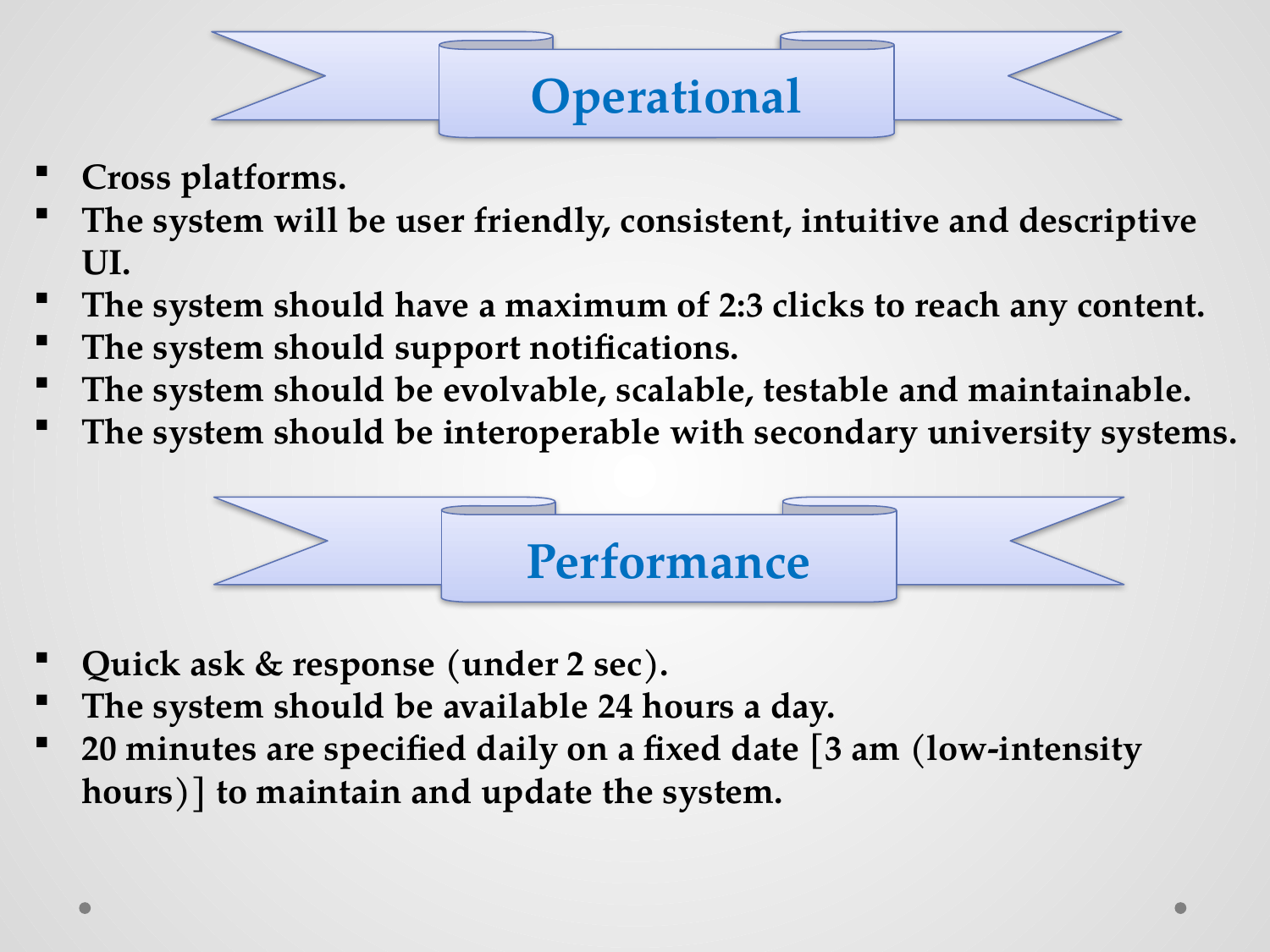

Operational
Cross platforms.
The system will be user friendly, consistent, intuitive and descriptive UI.
The system should have a maximum of 2:3 clicks to reach any content.
The system should support notifications.
The system should be evolvable, scalable, testable and maintainable.
The system should be interoperable with secondary university systems.
Performance
Quick ask & response (under 2 sec).
The system should be available 24 hours a day.
20 minutes are specified daily on a fixed date [3 am (low-intensity hours)] to maintain and update the system.